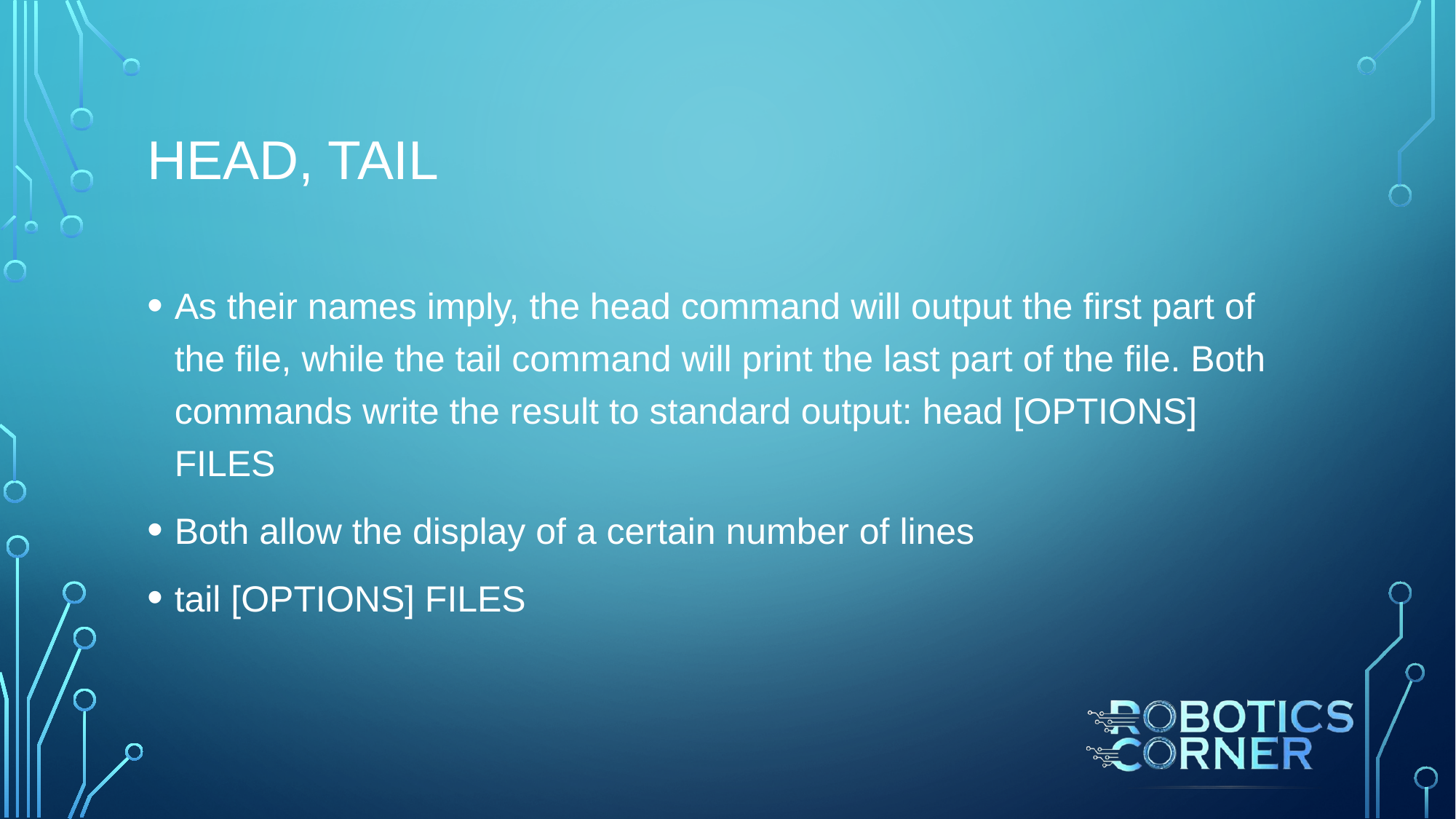

# Head, tail
As their names imply, the head command will output the first part of the file, while the tail command will print the last part of the file. Both commands write the result to standard output: head [OPTIONS] FILES
Both allow the display of a certain number of lines
tail [OPTIONS] FILES